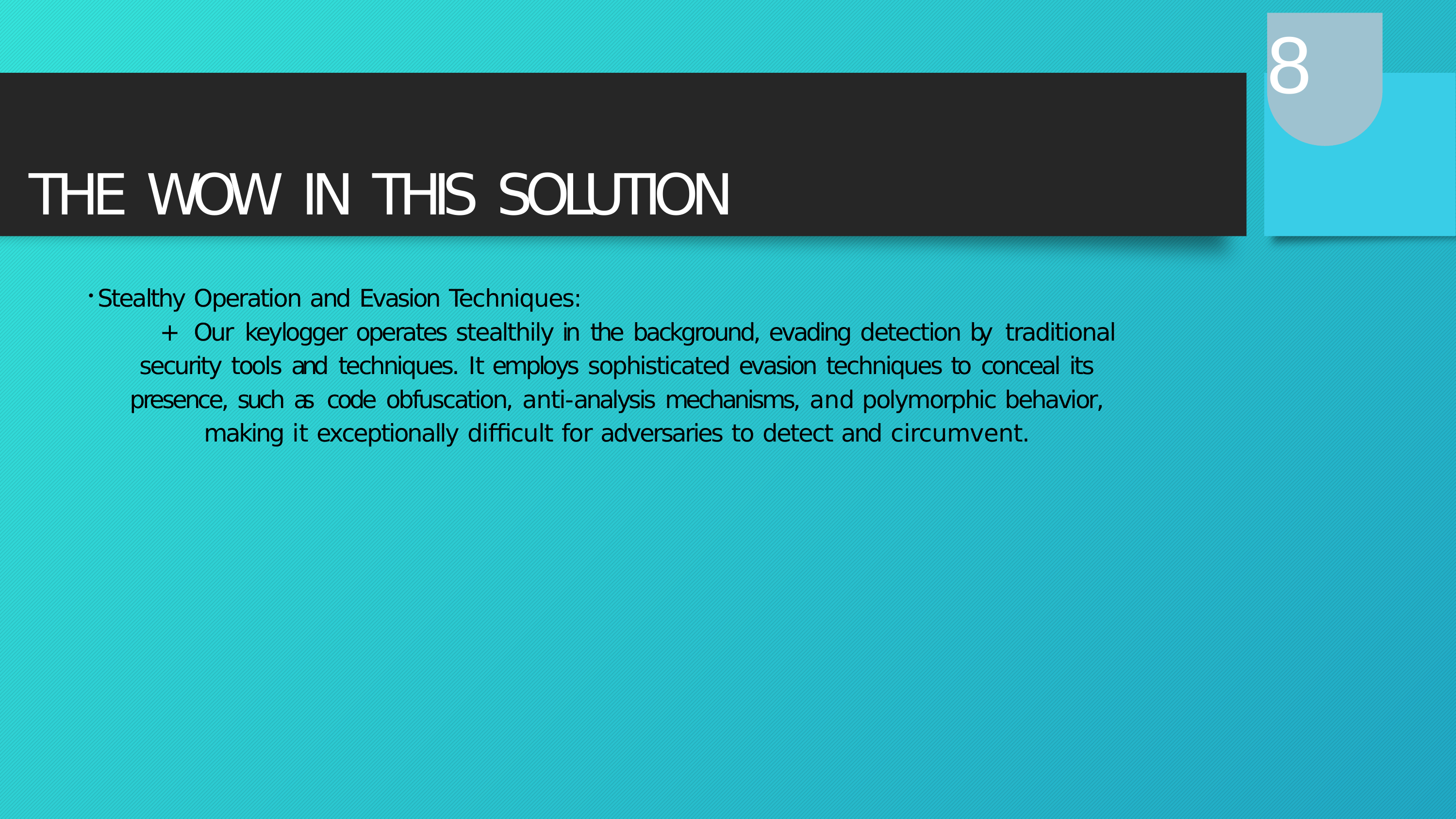

8
#
THE WOW IN THIS SOLUTION
Stealthy Operation and Evasion Techniques:
+      O u r keylogger operates stealthily in the background, evading detection by traditional security tools and techniques. It employs sophisticated evasion techniques to conceal its presence, such as code obfuscation, anti-analysis mechanisms, and polymorphic behavior, making it exceptionally difficult for adversaries to detect and circumvent.